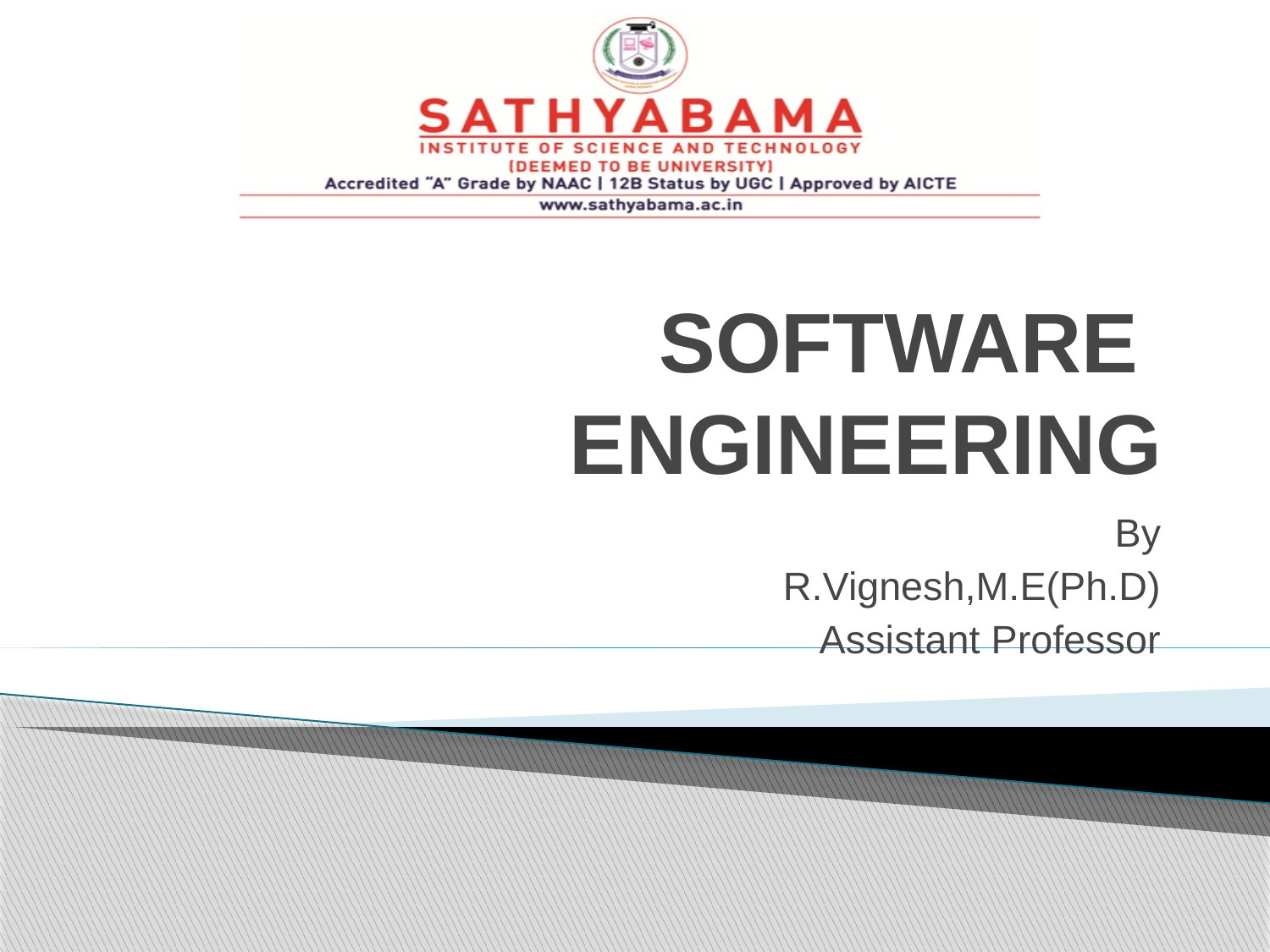

# SOFTWARE ENGINEERING
By
R.Vignesh,M.E(Ph.D)
Assistant Professor